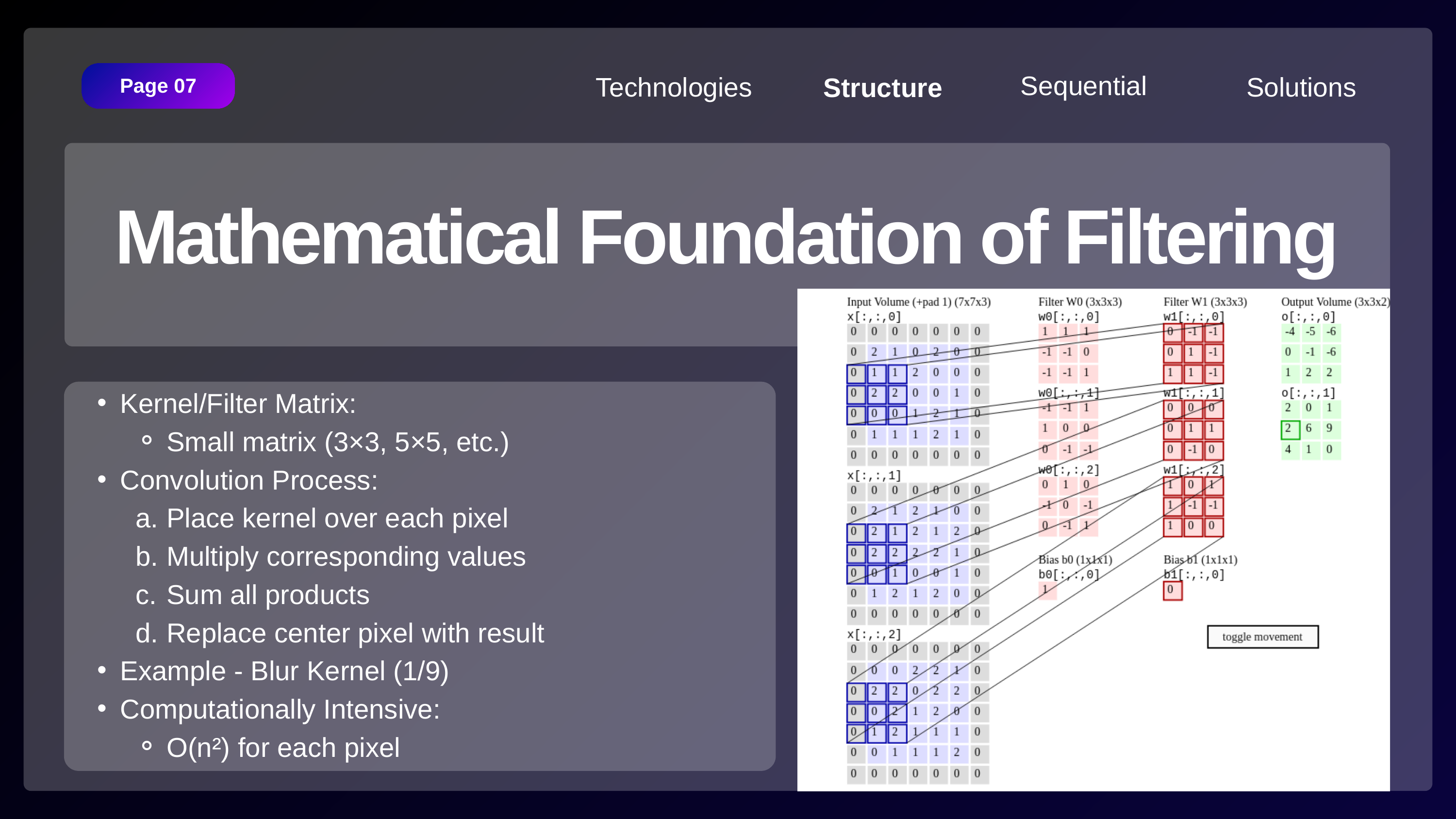

Sequential

Technologies
Solutions
Structure
Page 07

Mathematical Foundation of Filtering

Kernel/Filter Matrix:
Small matrix (3×3, 5×5, etc.)
Convolution Process:
Place kernel over each pixel
Multiply corresponding values
Sum all products
Replace center pixel with result
Example - Blur Kernel (1/9)
Computationally Intensive:
O(n²) for each pixel